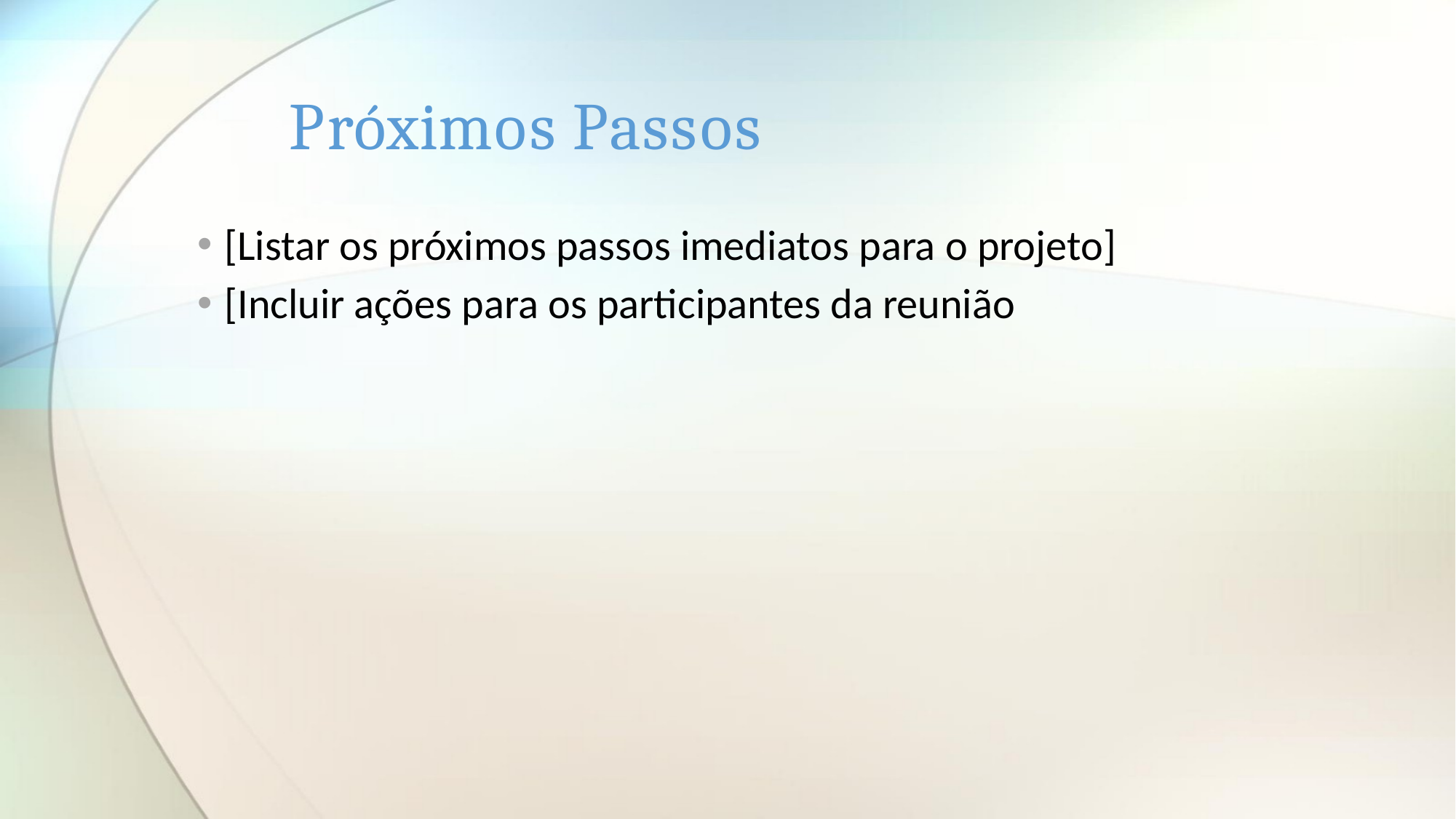

# Próximos Passos
[Listar os próximos passos imediatos para o projeto]
[Incluir ações para os participantes da reunião